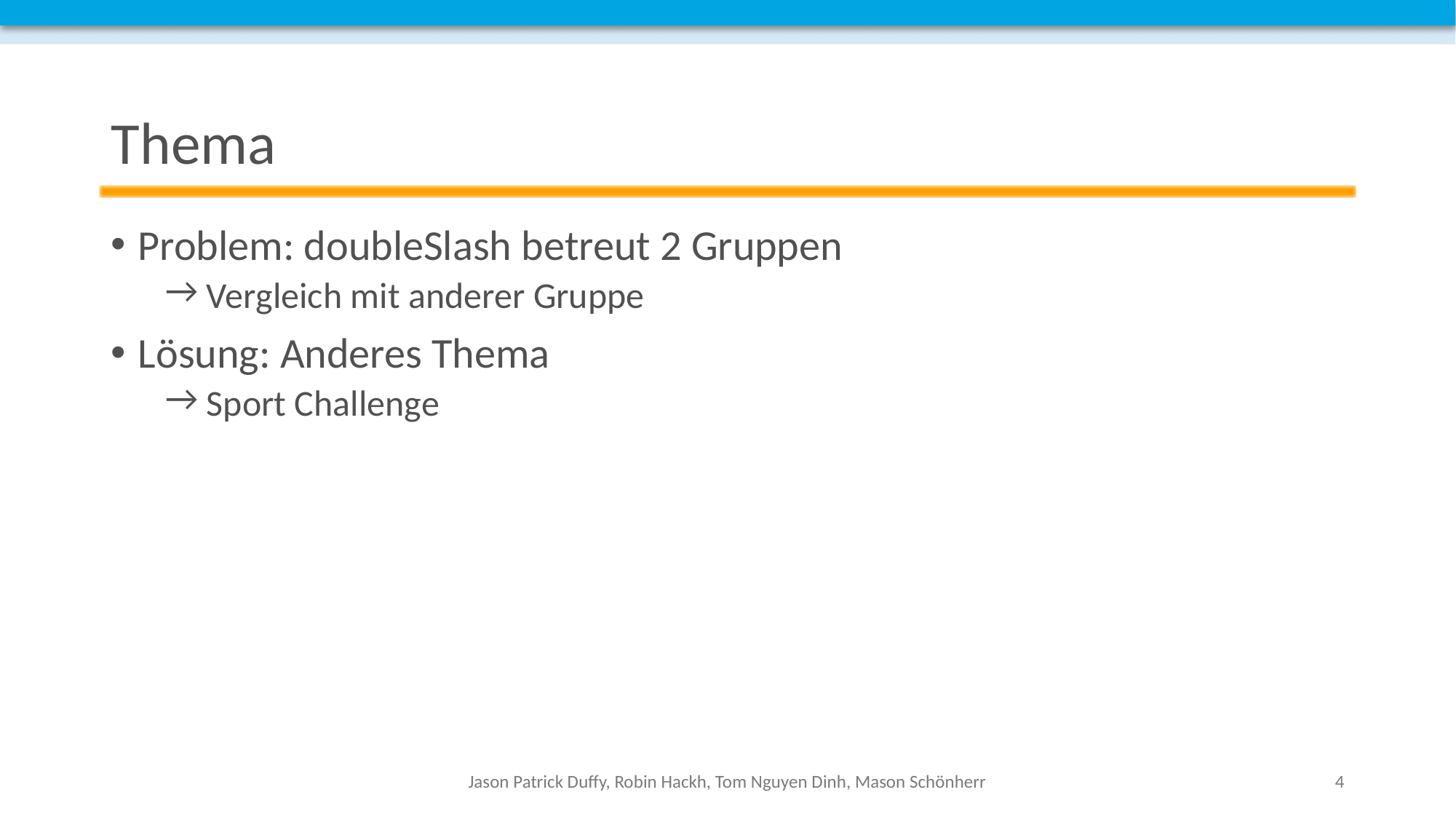

# Thema
Problem: doubleSlash betreut 2 Gruppen
 Vergleich mit anderer Gruppe
Lösung: Anderes Thema
 Sport Challenge

Jason Patrick Duffy, Robin Hackh, Tom Nguyen Dinh, Mason Schönherr
4